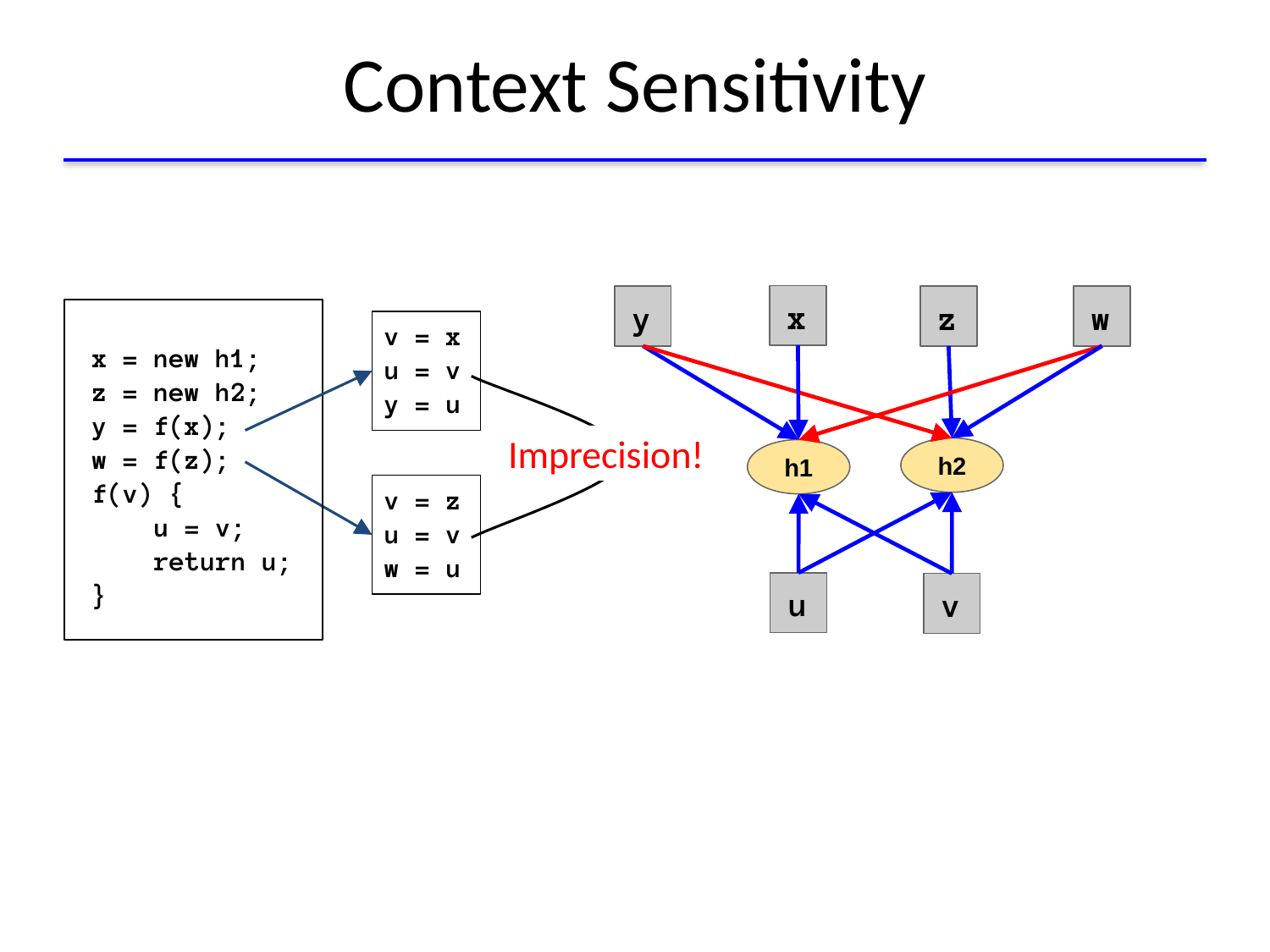

# Context Sensitivity
x
y
z
w

 x = new h1;
 z = new h2;
 y = f(x);
 w = f(z);
 f(v) {
     u = v;
     return u;
 }
v = x
u = v
y = u

Imprecision!
h2
h1
v = z
u = v
w = u
u
v